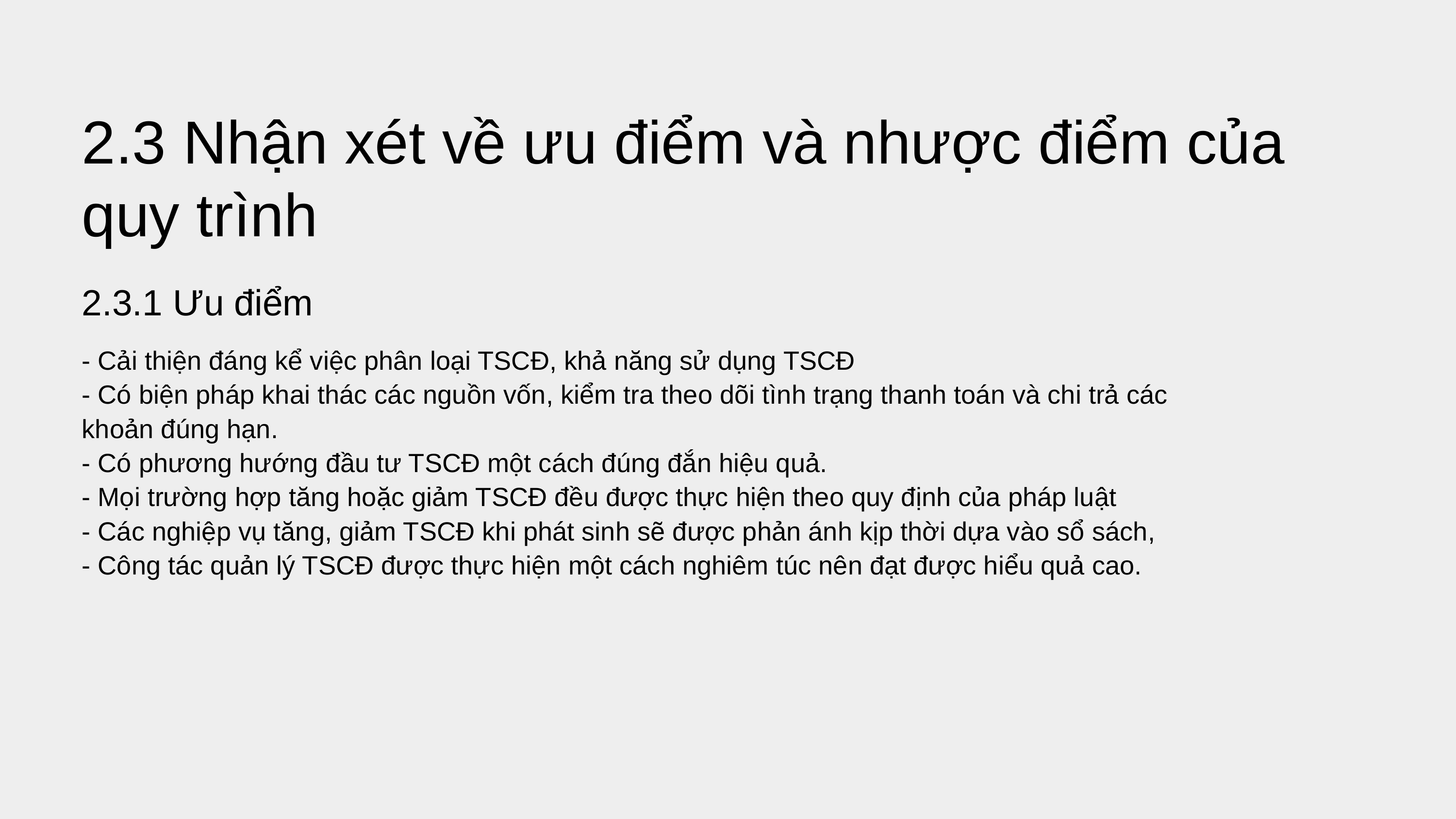

2.3 Nhận xét về ưu điểm và nhược điểm của quy trình
2.3.1 Ưu điểm
- Cải thiện đáng kể việc phân loại TSCĐ, khả năng sử dụng TSCĐ
- Có biện pháp khai thác các nguồn vốn, kiểm tra theo dõi tình trạng thanh toán và chi trả các khoản đúng hạn.
- Có phương hướng đầu tư TSCĐ một cách đúng đắn hiệu quả.
- Mọi trường hợp tăng hoặc giảm TSCĐ đều được thực hiện theo quy định của pháp luật
- Các nghiệp vụ tăng, giảm TSCĐ khi phát sinh sẽ được phản ánh kịp thời dựa vào sổ sách,
- Công tác quản lý TSCĐ được thực hiện một cách nghiêm túc nên đạt được hiểu quả cao.